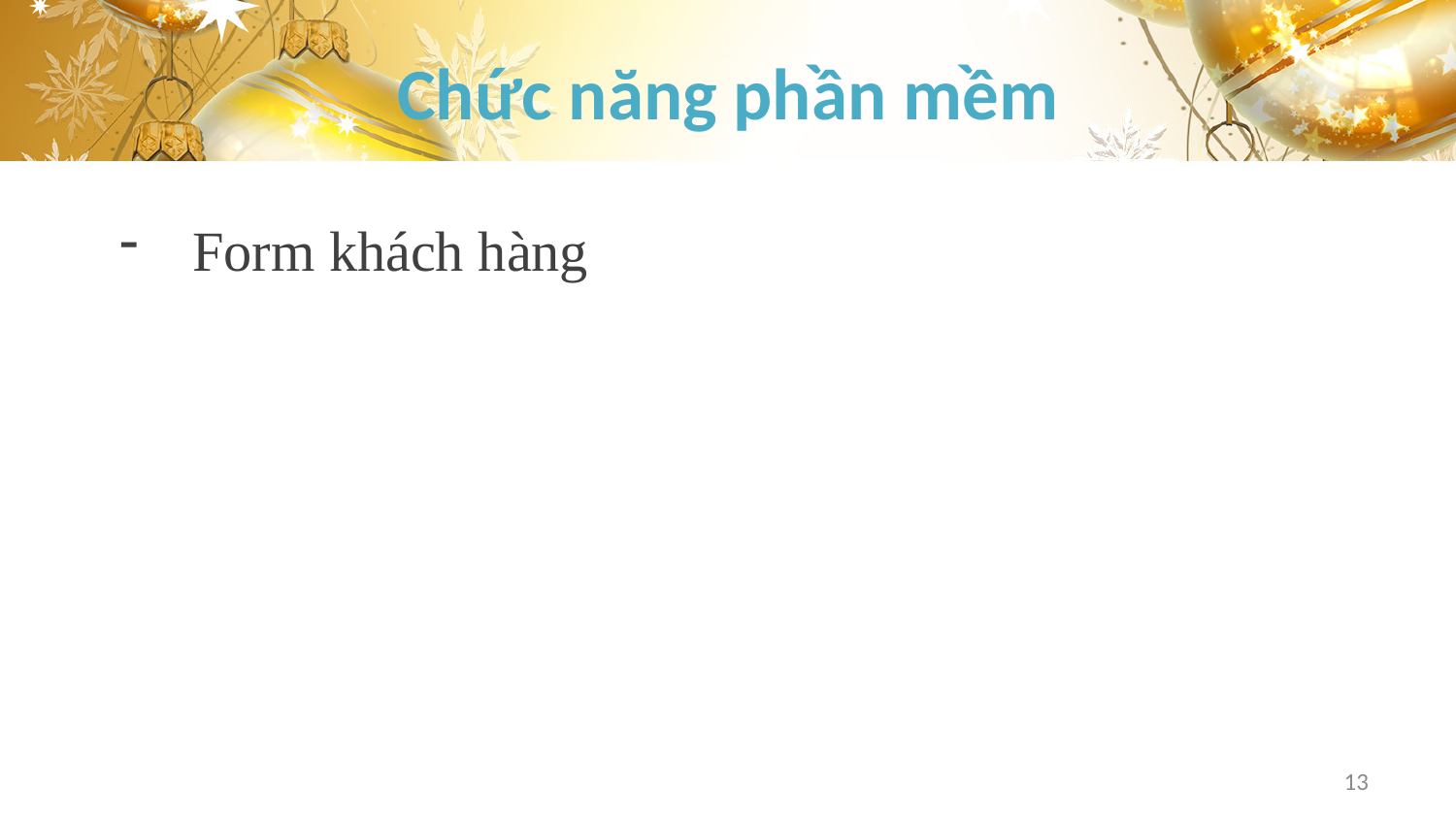

# Chức năng phần mềm
Form khách hàng
13